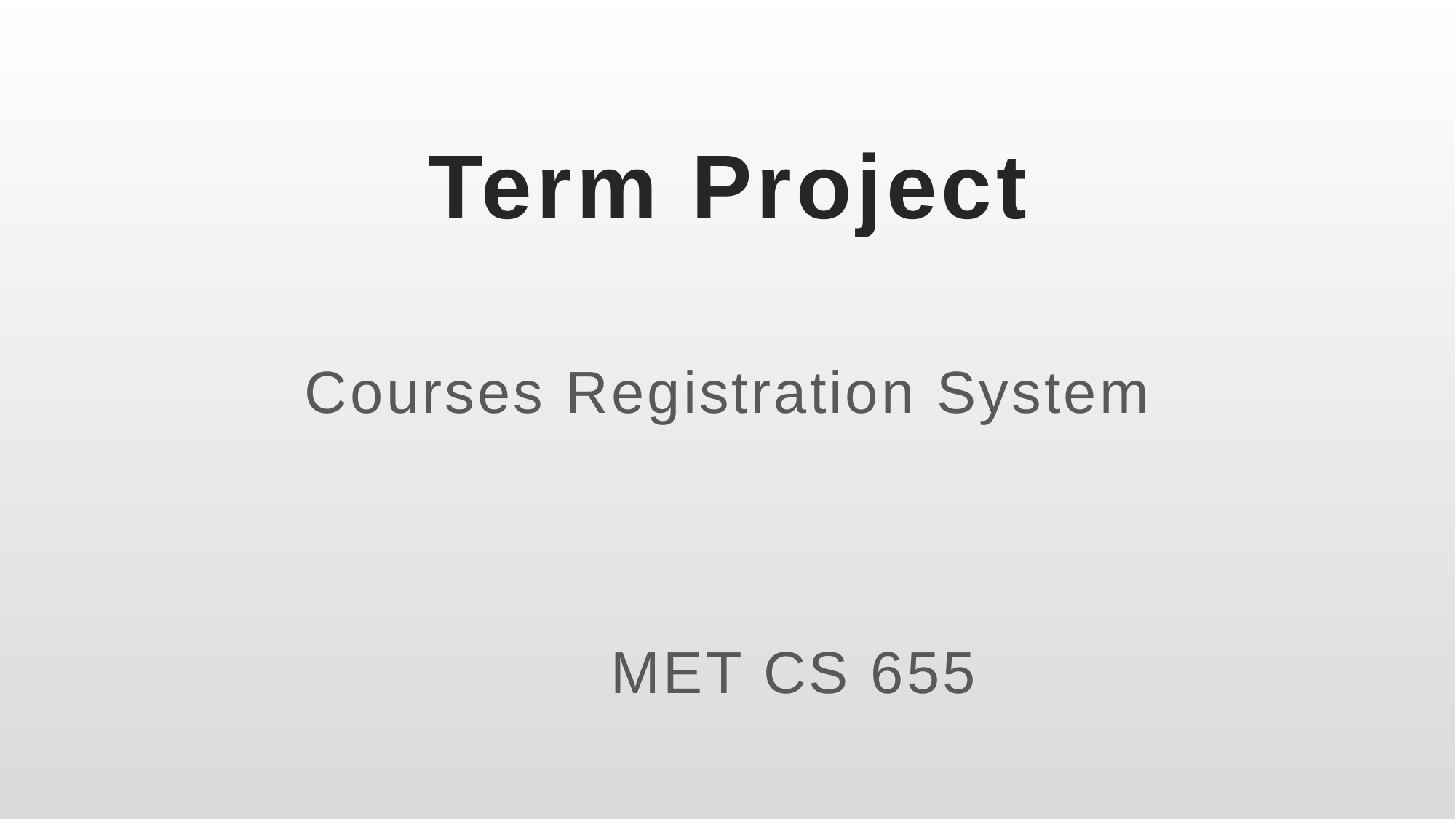

# Term Project
Courses Registration System

				 MET CS 655
                         Haifeng Zhang